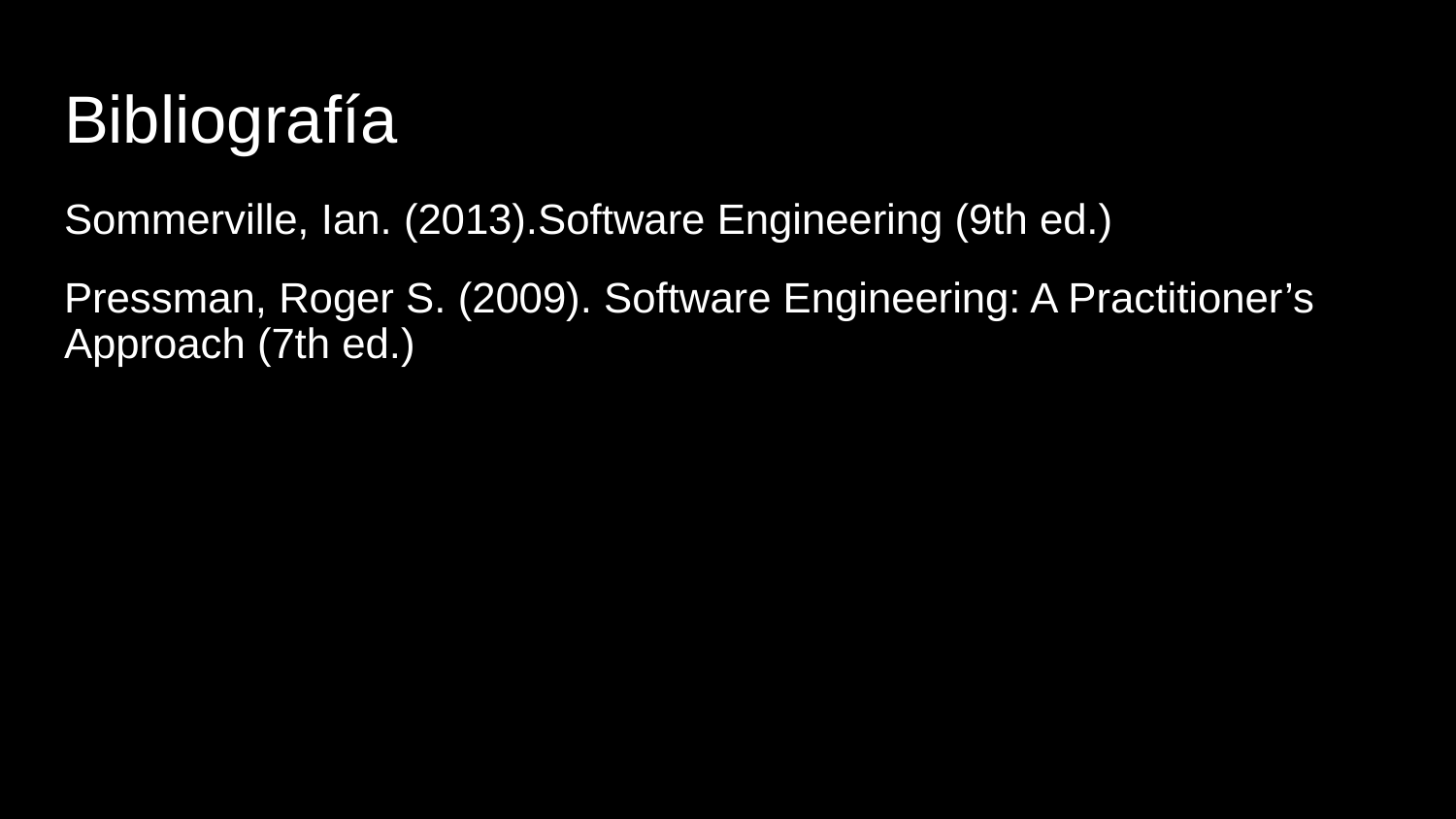

# Bibliografía
Sommerville, Ian. (2013).Software Engineering (9th ed.)
Pressman, Roger S. (2009). Software Engineering: A Practitioner’s Approach (7th ed.)